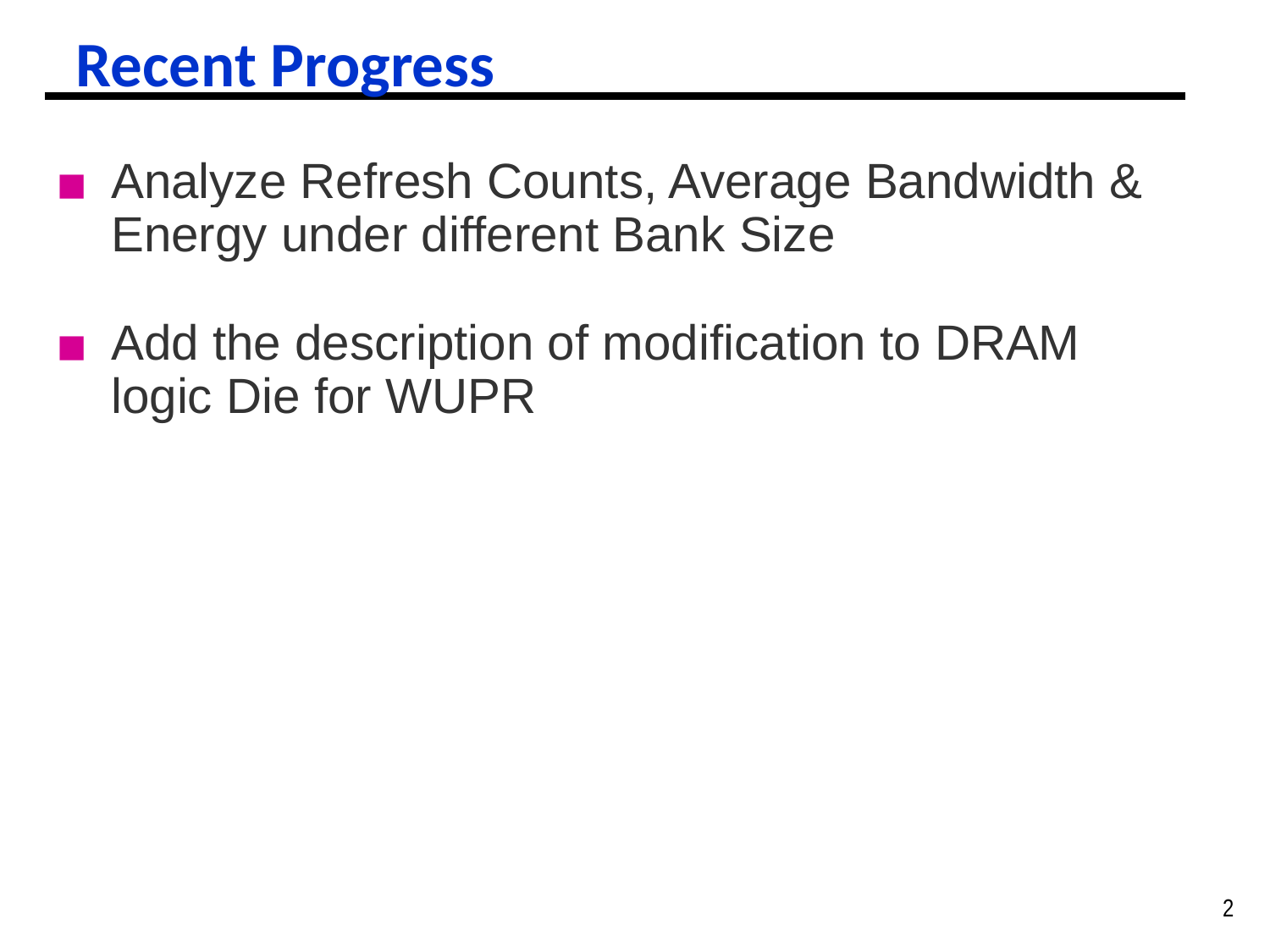

# Recent Progress
Analyze Refresh Counts, Average Bandwidth & Energy under different Bank Size
Add the description of modification to DRAM logic Die for WUPR